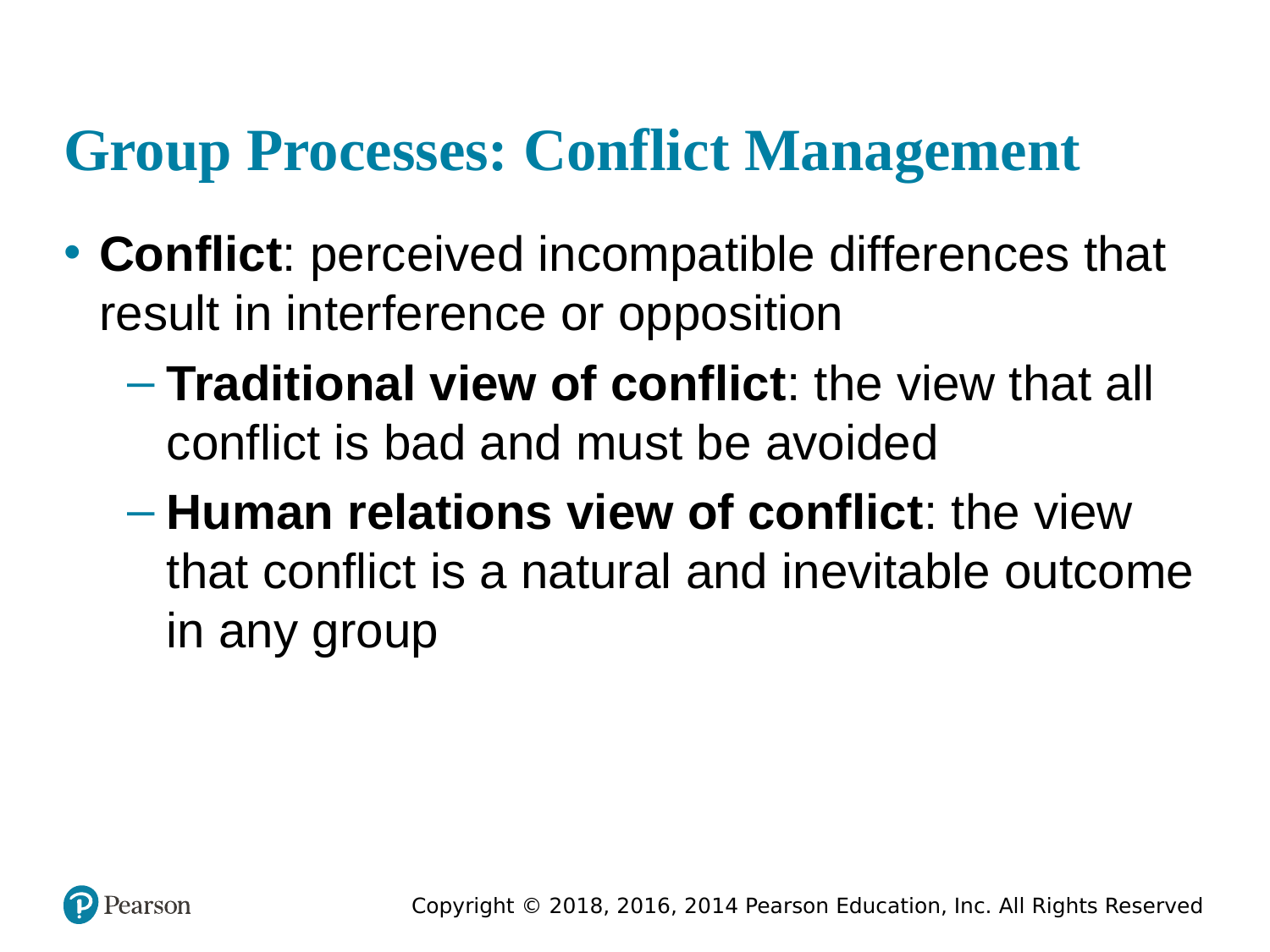

# Group Processes: Conflict Management
Conflict: perceived incompatible differences that result in interference or opposition
Traditional view of conflict: the view that all conflict is bad and must be avoided
Human relations view of conflict: the view that conflict is a natural and inevitable outcome in any group